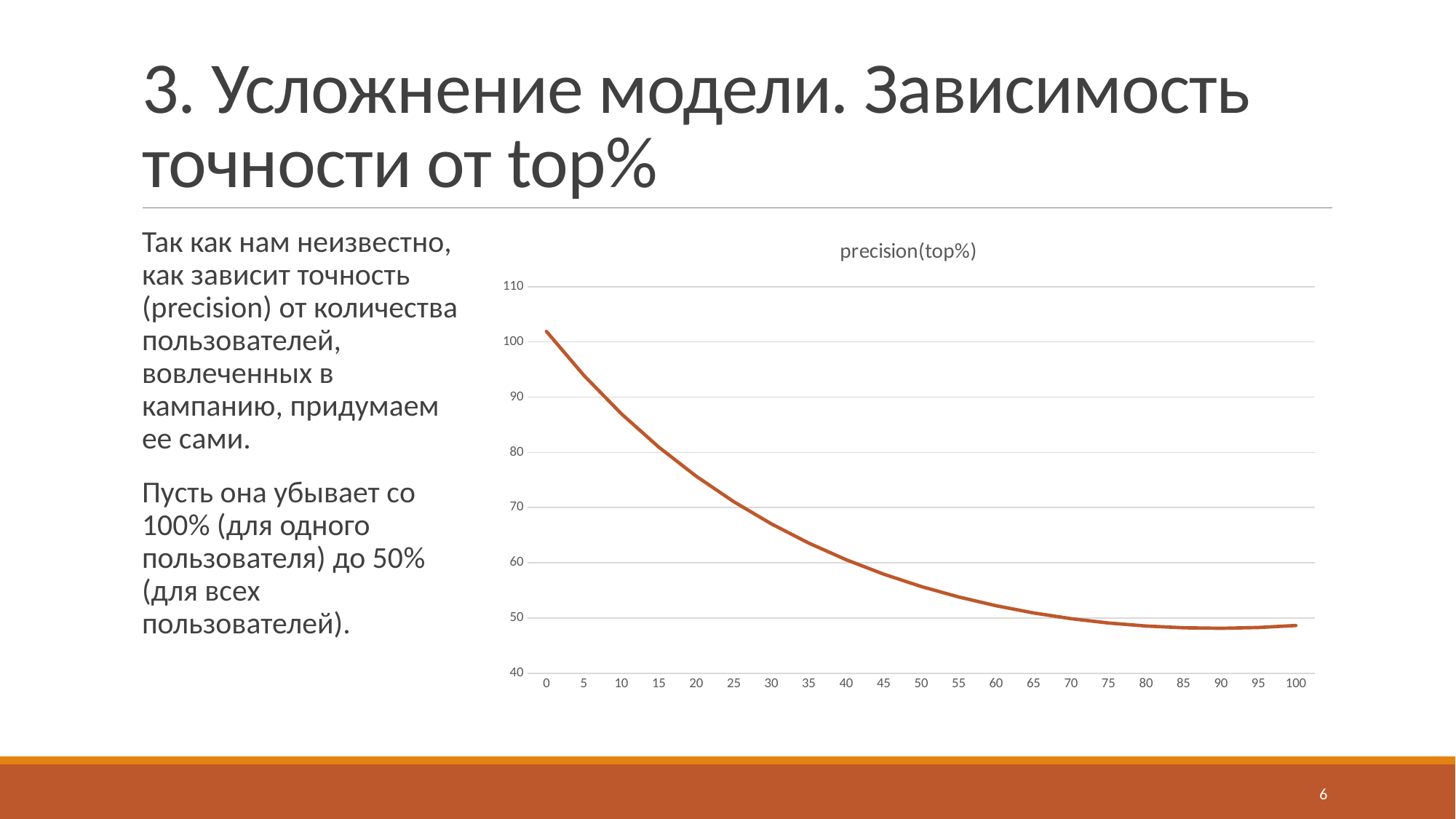

# 3. Усложнение модели. Зависимость точности от top%
Так как нам неизвестно, как зависит точность (precision) от количества пользователей, вовлеченных в кампанию, придумаем ее сами.
Пусть она убывает со 100% (для одного пользователя) до 50% (для всех пользователей).

### Chart: precision(top%)

| Category |  |
|---|---|
| 0.0 | 101.9008212940073 |
| 5.0 | 93.92919464702906 |
| 10.0 | 86.98754956801697 |
| 15.0 | 80.9370142231737 |
| 20.0 | 75.66078541503511 |
| 25.0 | 71.06047321904553 |
| 30.0 | 67.0531105399074 |
| 35.0 | 63.5687024892572 |
| 40.0 | 60.54821561784742 |
| 45.0 | 57.94192698079387 |
| 50.0 | 55.70806890020694 |
| 55.0 | 53.81171799231809 |
| 60.0 | 52.22388723066381 |
| 65.0 | 50.92078805984372 |
| 70.0 | 49.88323627888806 |
| 75.0 | 49.096180914832 |
| 80.0 | 48.54833987388638 |
| 85.0 | 48.23193000639436 |
| 90.0 | 48.1424825304424 |
| 95.0 | 48.27873767655046 |
| 100.0 | 48.6426150706147 |
6